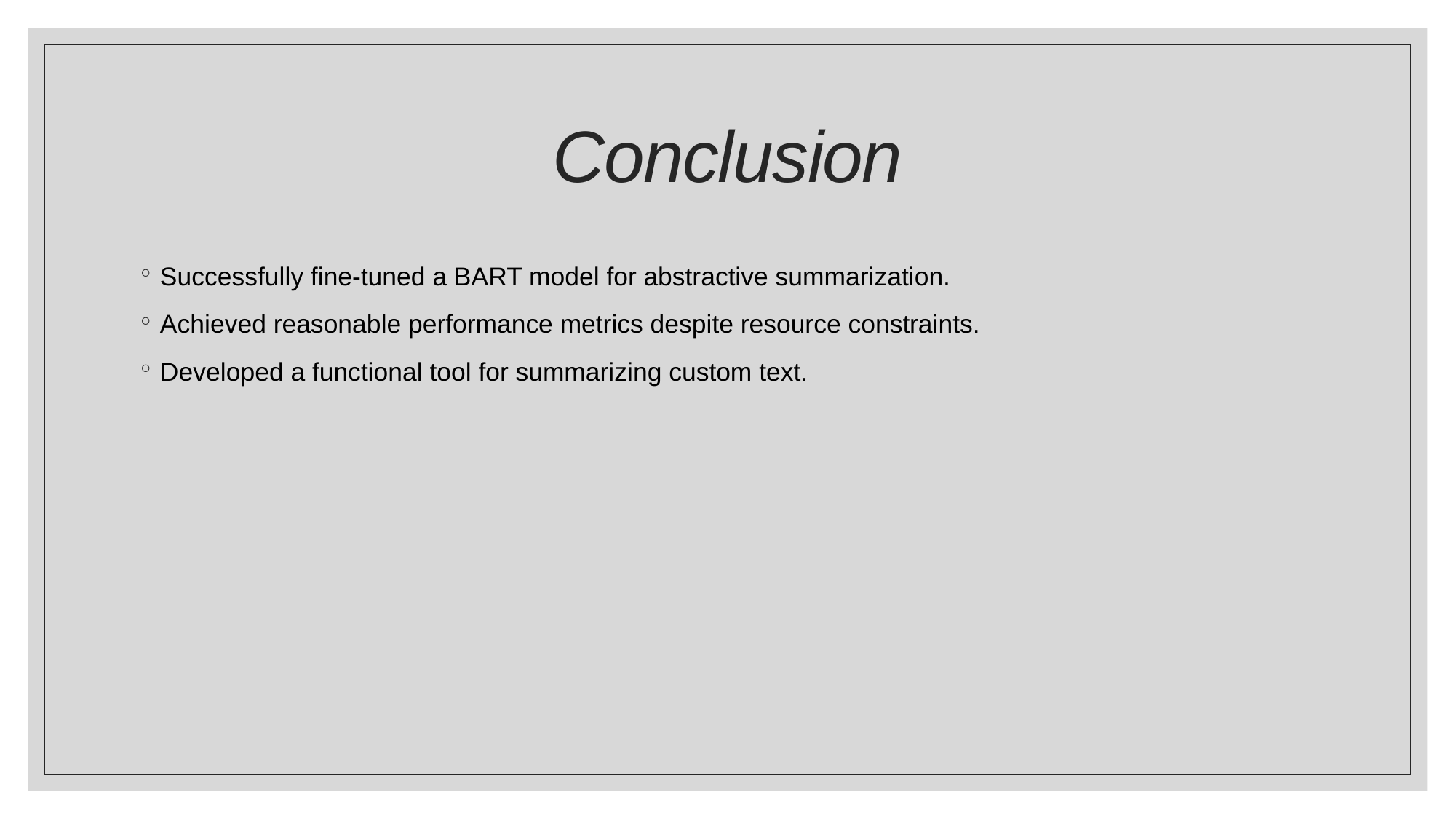

# Conclusion
Successfully fine-tuned a BART model for abstractive summarization.
Achieved reasonable performance metrics despite resource constraints.
Developed a functional tool for summarizing custom text.